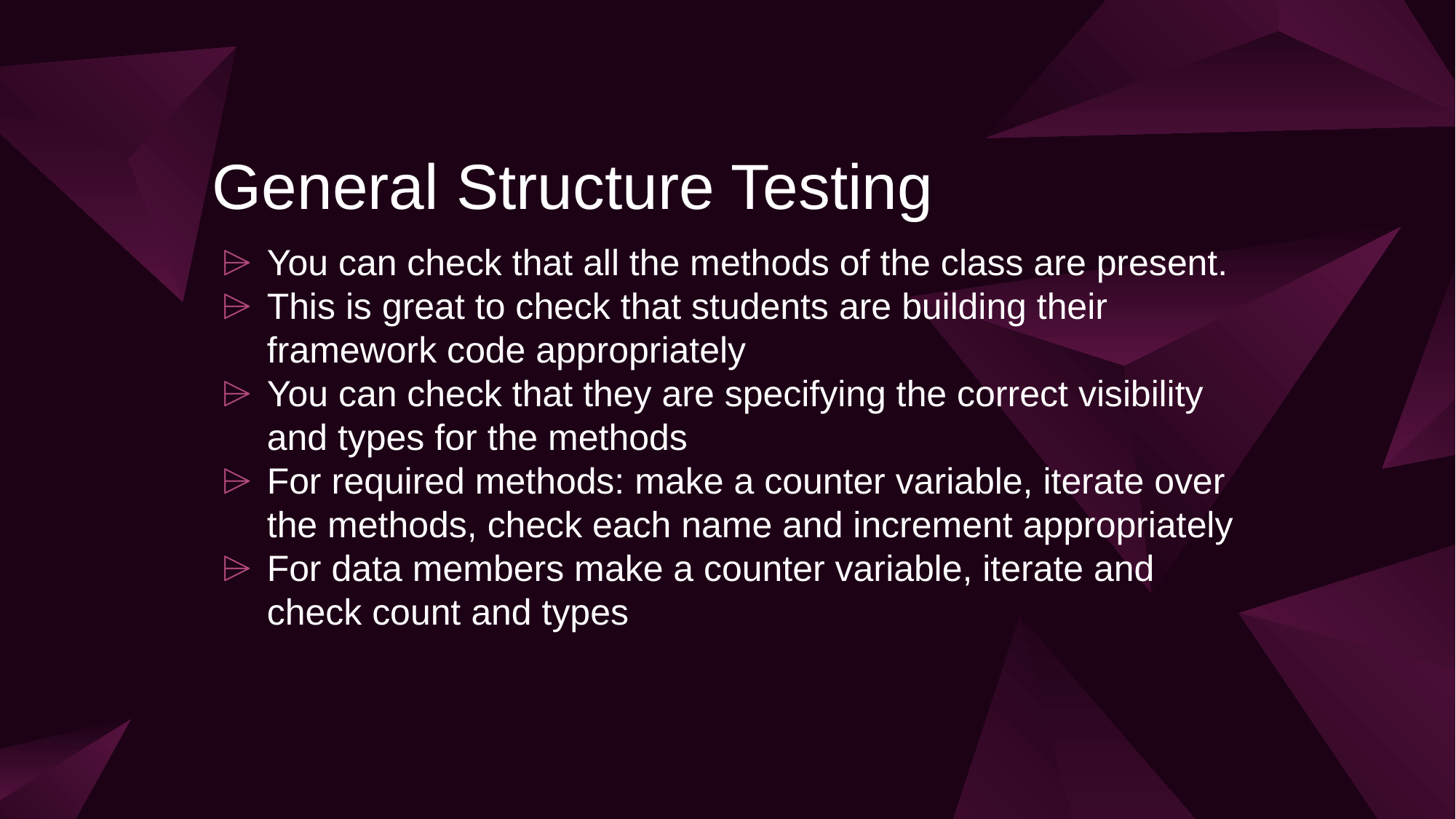

# General Structure Testing
You can check that all the methods of the class are present.
This is great to check that students are building their framework code appropriately
You can check that they are specifying the correct visibility and types for the methods
For required methods: make a counter variable, iterate over the methods, check each name and increment appropriately
For data members make a counter variable, iterate and check count and types